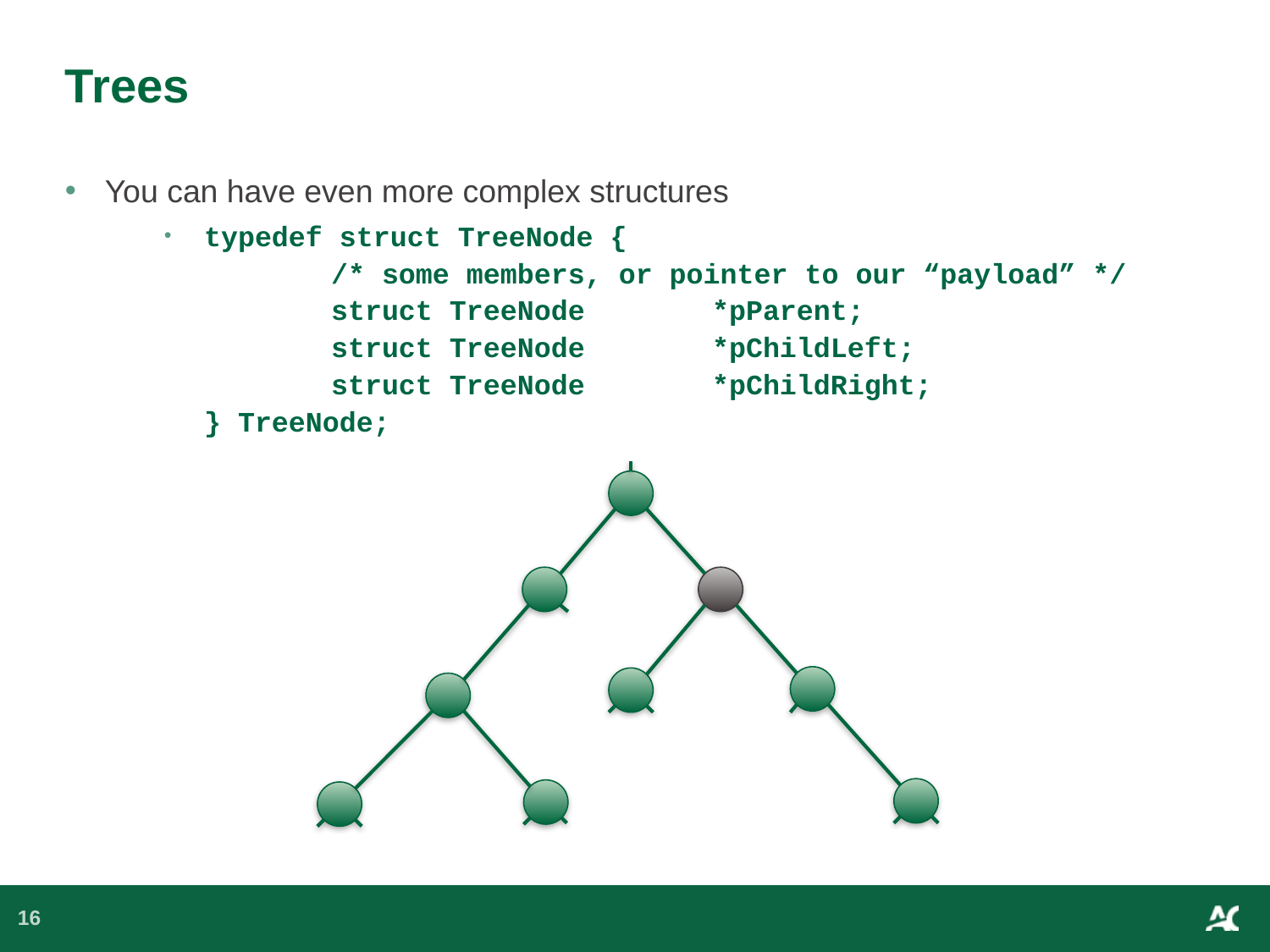

# Trees
You can have even more complex structures
typedef struct TreeNode {
	/* some members, or pointer to our “payload” */
	struct TreeNode	*pParent;
	struct TreeNode	*pChildLeft;
	struct TreeNode	*pChildRight;
} TreeNode;

16